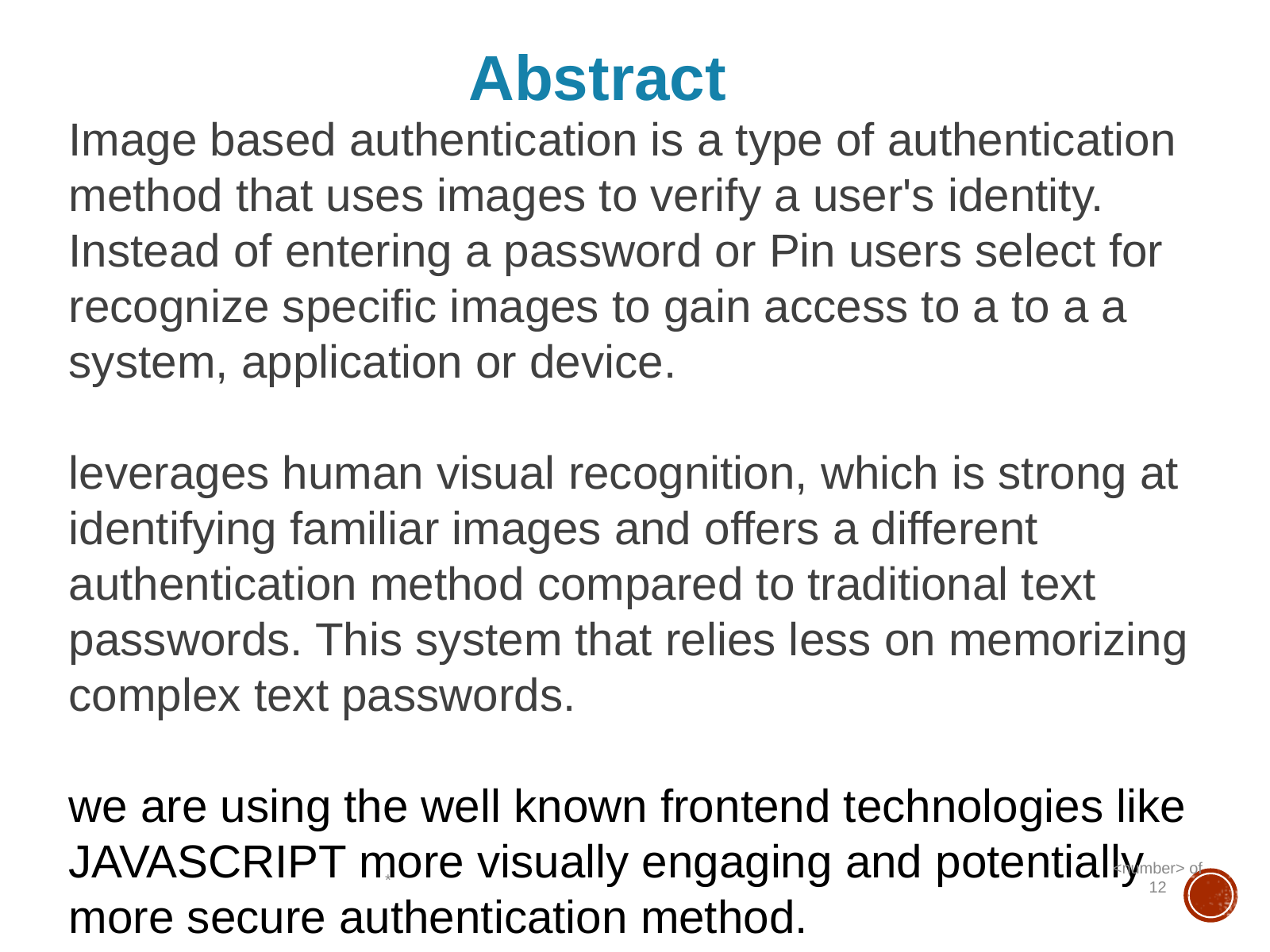

Abstract

Image based authentication is a type of authentication method that uses images to verify a user's identity. Instead of entering a password or Pin users select for recognize specific images to gain access to a to a a system, application or device.

leverages human visual recognition, which is strong at identifying familiar images and offers a different authentication method compared to traditional text passwords. This system that relies less on memorizing complex text passwords.

we are using the well known frontend technologies like JAVASCRIPT more visually engaging and potentially more secure authentication method.

<number> of 12

*